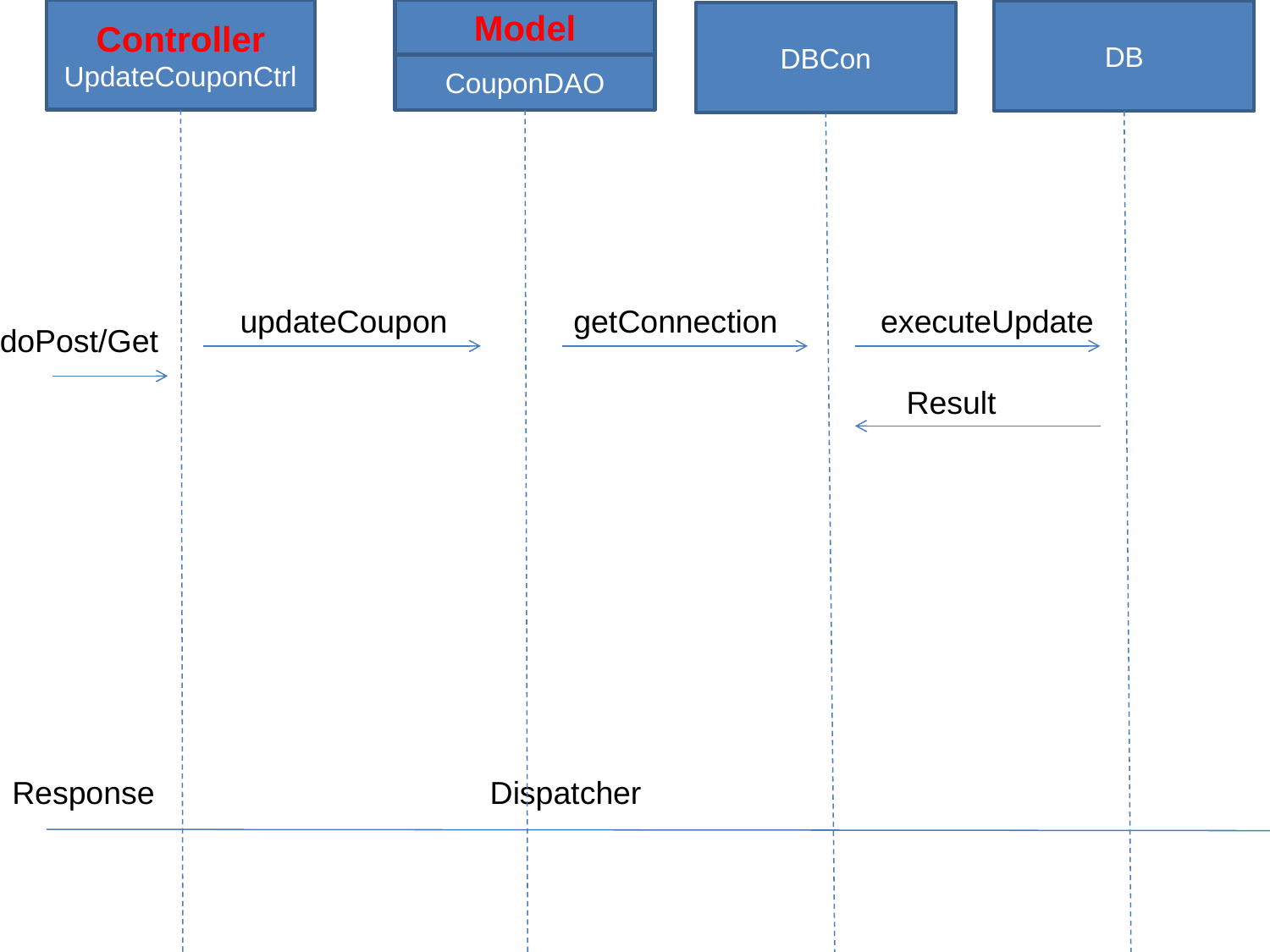

Controller
UpdateCouponCtrl
Model
DB
DBCon
VIEW
updateCoupon.jsp
CouponDAO
updateCoupon
getConnection
executeUpdate
doPost/Get
Result
Response
Dispatcher